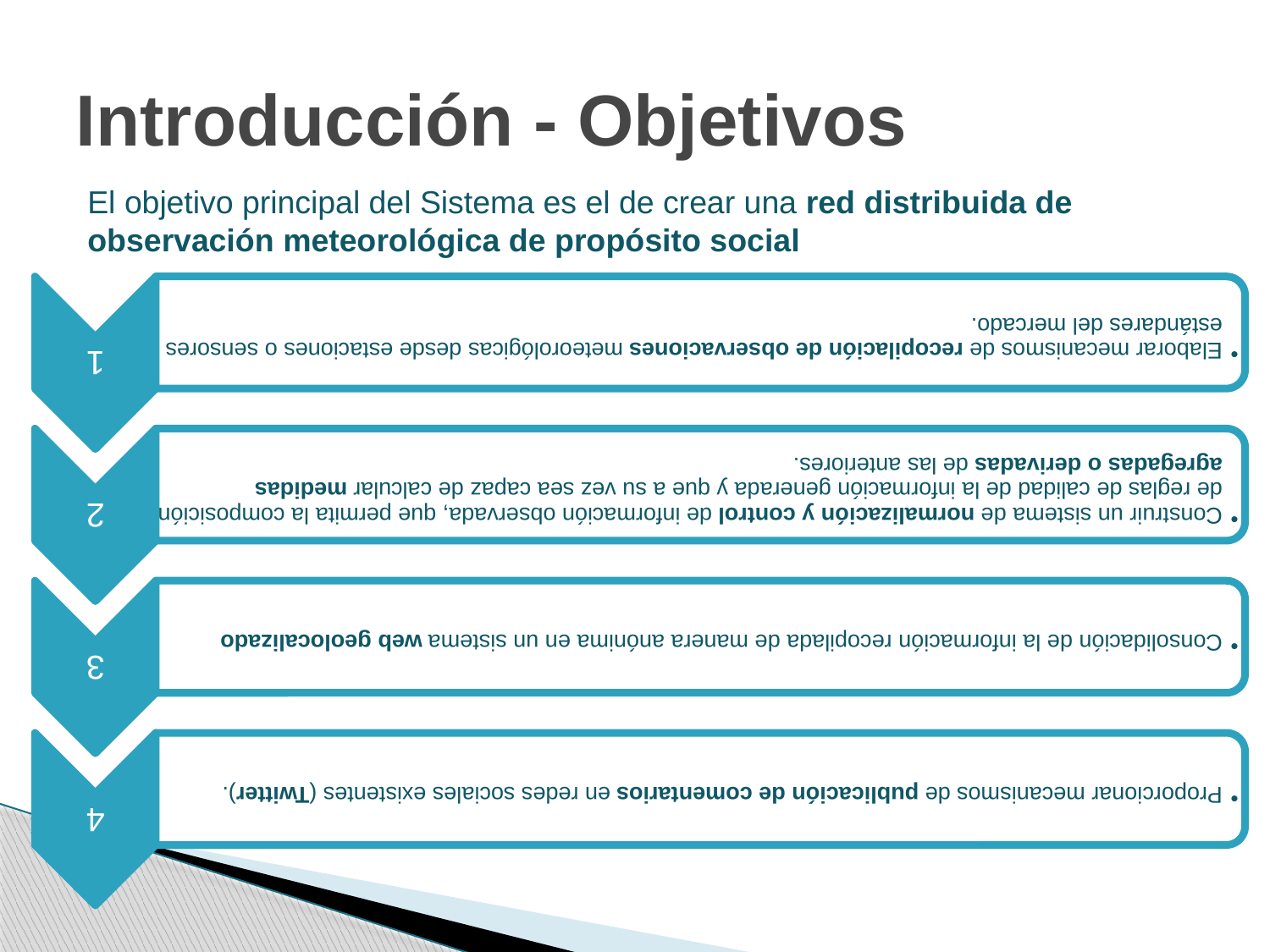

# Introducción - Objetivos
El objetivo principal del Sistema es el de crear una red distribuida de observación meteorológica de propósito social
1
Elaborar mecanismos de recopilación de observaciones meteorológicas desde estaciones o sensores estándares del mercado.
2
Construir un sistema de normalización y control de información observada, que permita la composición de reglas de calidad de la información generada y que a su vez sea capaz de calcular medidas agregadas o derivadas de las anteriores.
3
Consolidación de la información recopilada de manera anónima en un sistema web geolocalizado
4
Proporcionar mecanismos de publicación de comentarios en redes sociales existentes (Twitter).